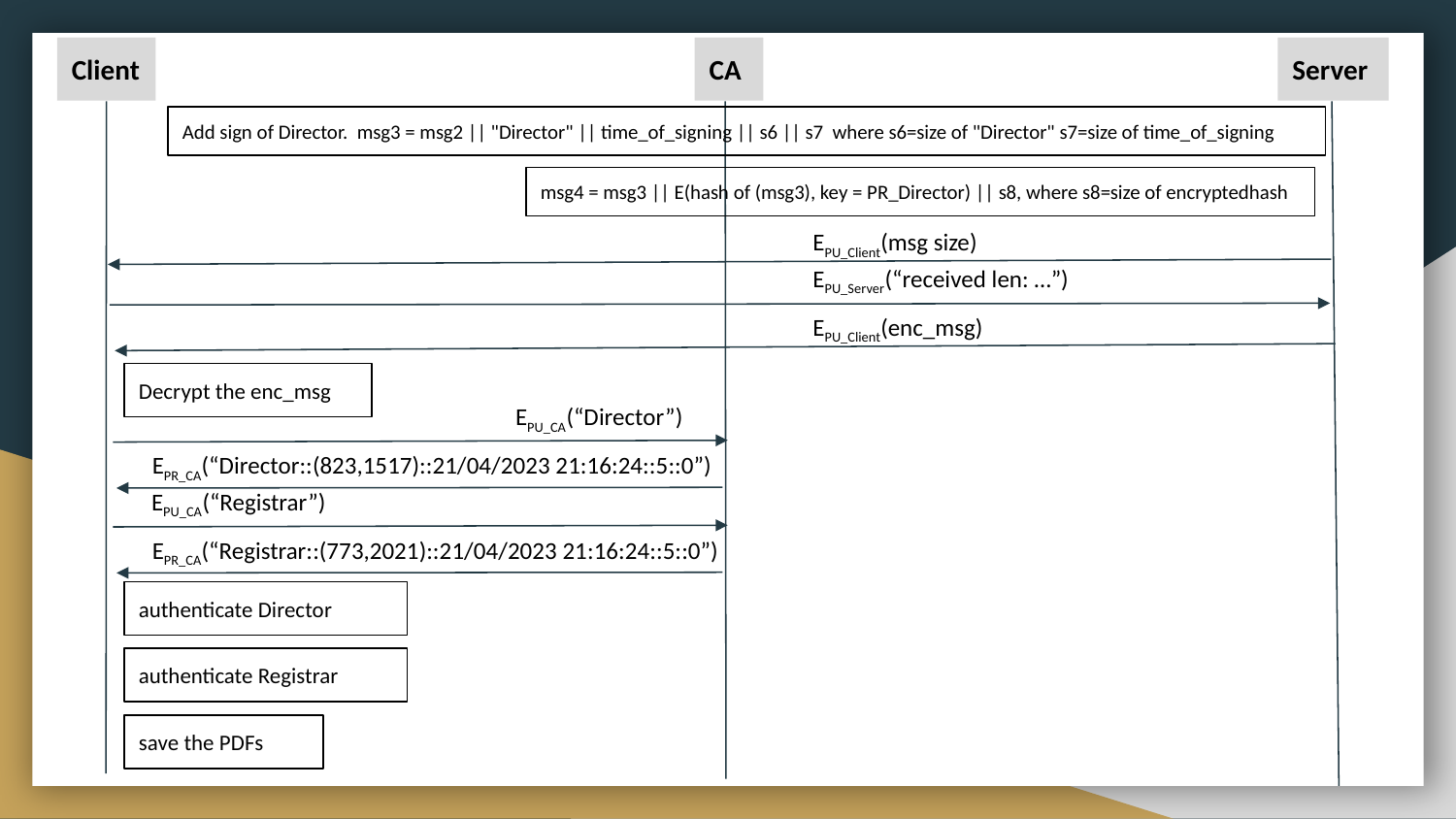

Client
CA
Server
Add sign of Director.  msg3 = msg2 || "Director" || time_of_signing || s6 || s7  where s6=size of "Director" s7=size of time_of_signing
msg4 = msg3 || E(hash of (msg3), key = PR_Director) || s8, where s8=size of encryptedhash
EPU_Client(msg size)
EPU_Server(“received len: …”)
EPU_Client(enc_msg)
Decrypt the enc_msg
EPU_CA(“Director”)
EPR_CA(“Director::(823,1517)::21/04/2023 21:16:24::5::0”)
EPU_CA(“Registrar”)
EPR_CA(“Registrar::(773,2021)::21/04/2023 21:16:24::5::0”)
authenticate Director
authenticate Registrar
save the PDFs